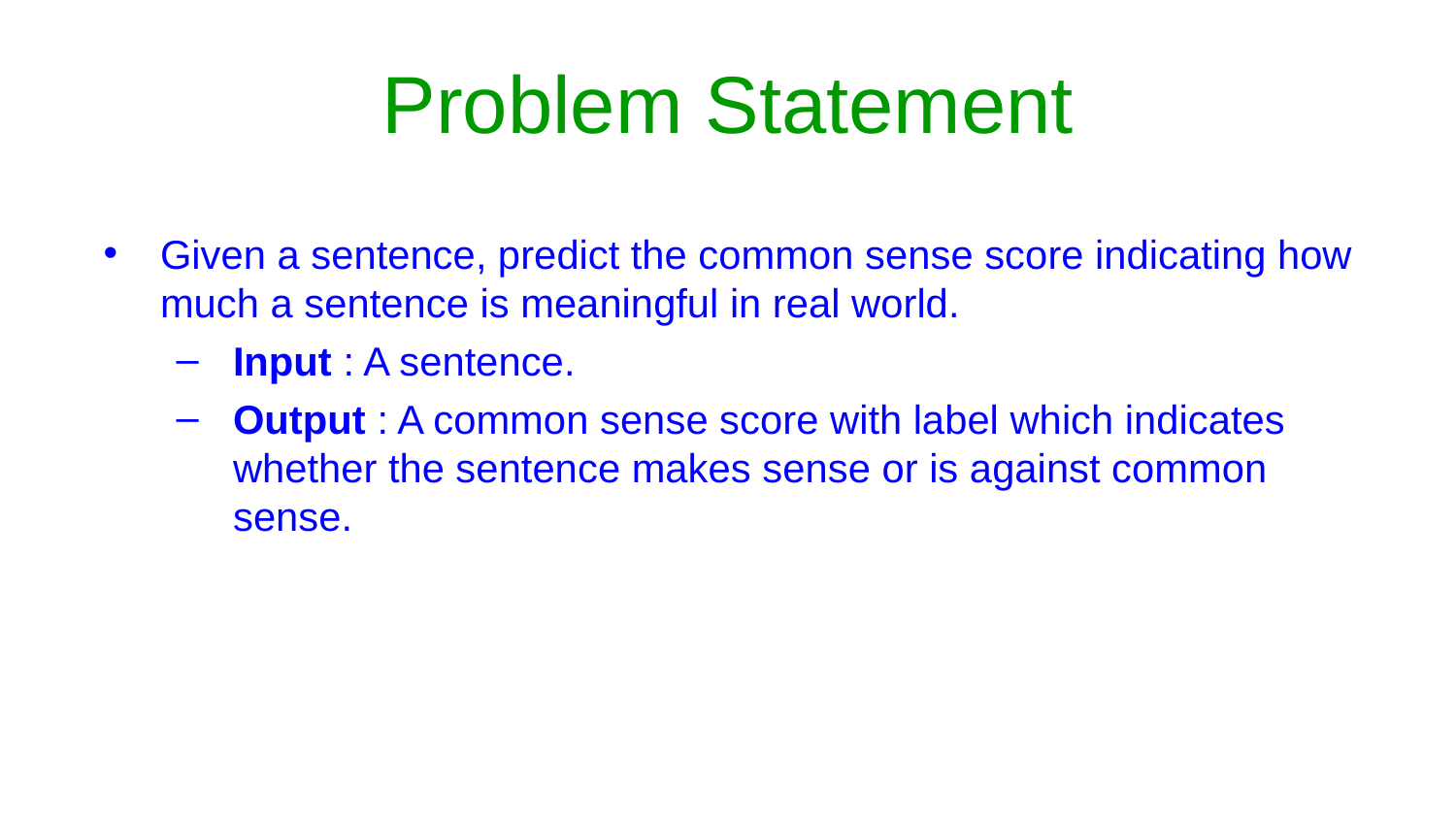

# Problem Statement
Given a sentence, predict the common sense score indicating how much a sentence is meaningful in real world.
Input : A sentence.
Output : A common sense score with label which indicates whether the sentence makes sense or is against common sense.